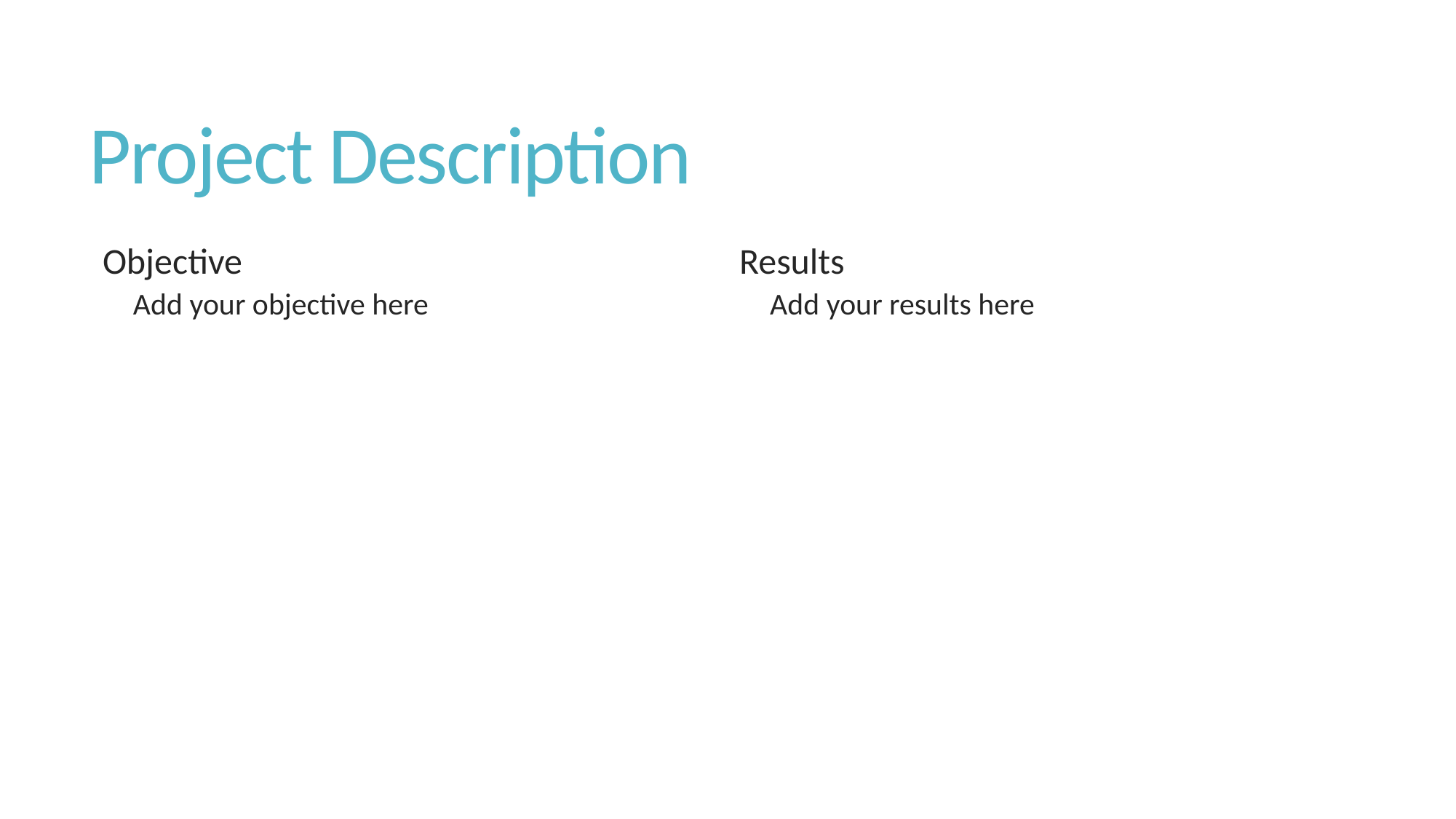

# Project Description
Objective
Add your objective here
Results
Add your results here